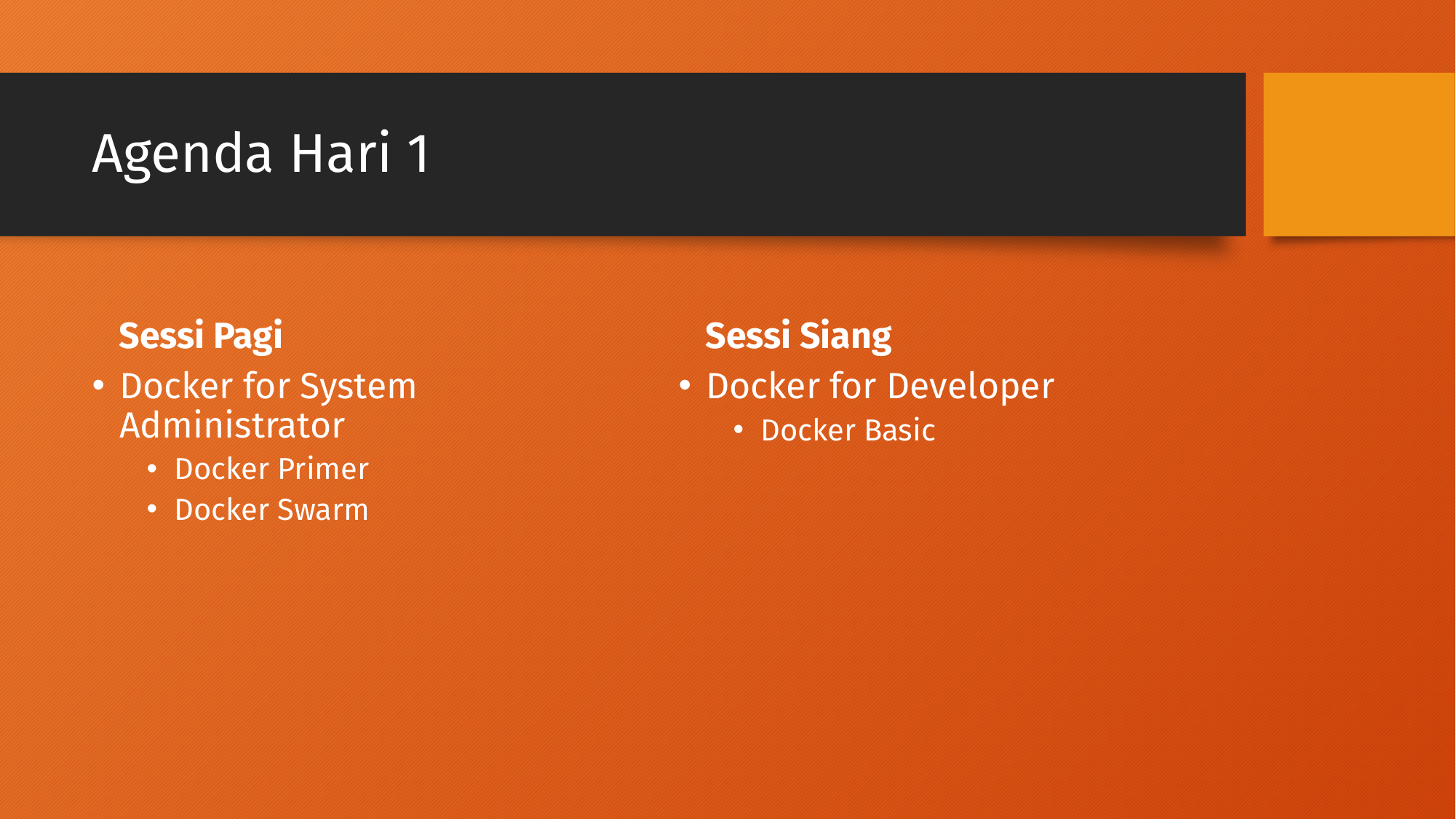

# Agenda Hari 1
Sessi Pagi
Sessi Siang
Docker for System Administrator
Docker Primer
Docker Swarm
Docker for Developer
Docker Basic